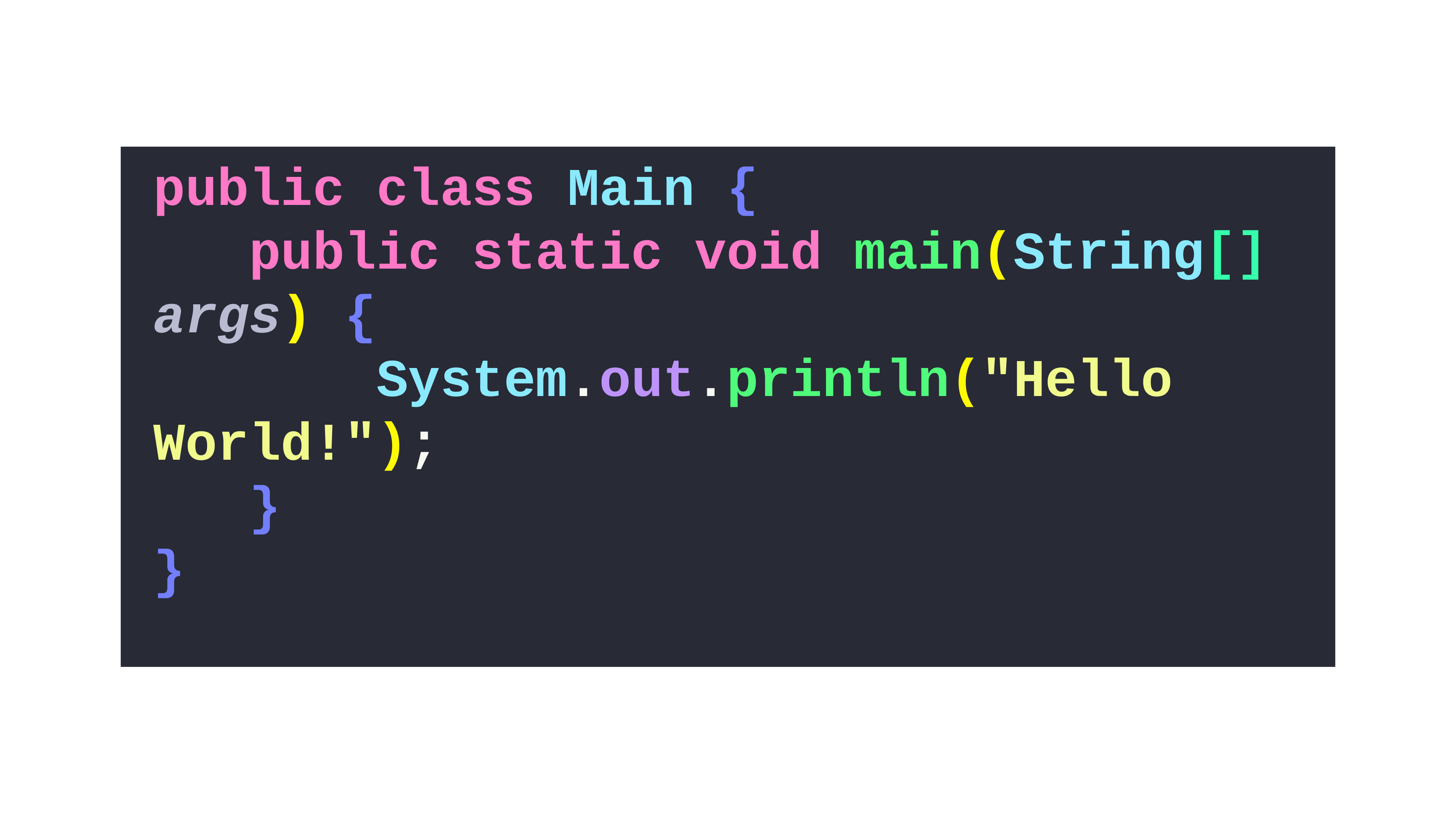

public class Main {
   public static void main(String[] args) {
       System.out.println("Hello World!");
   }
}